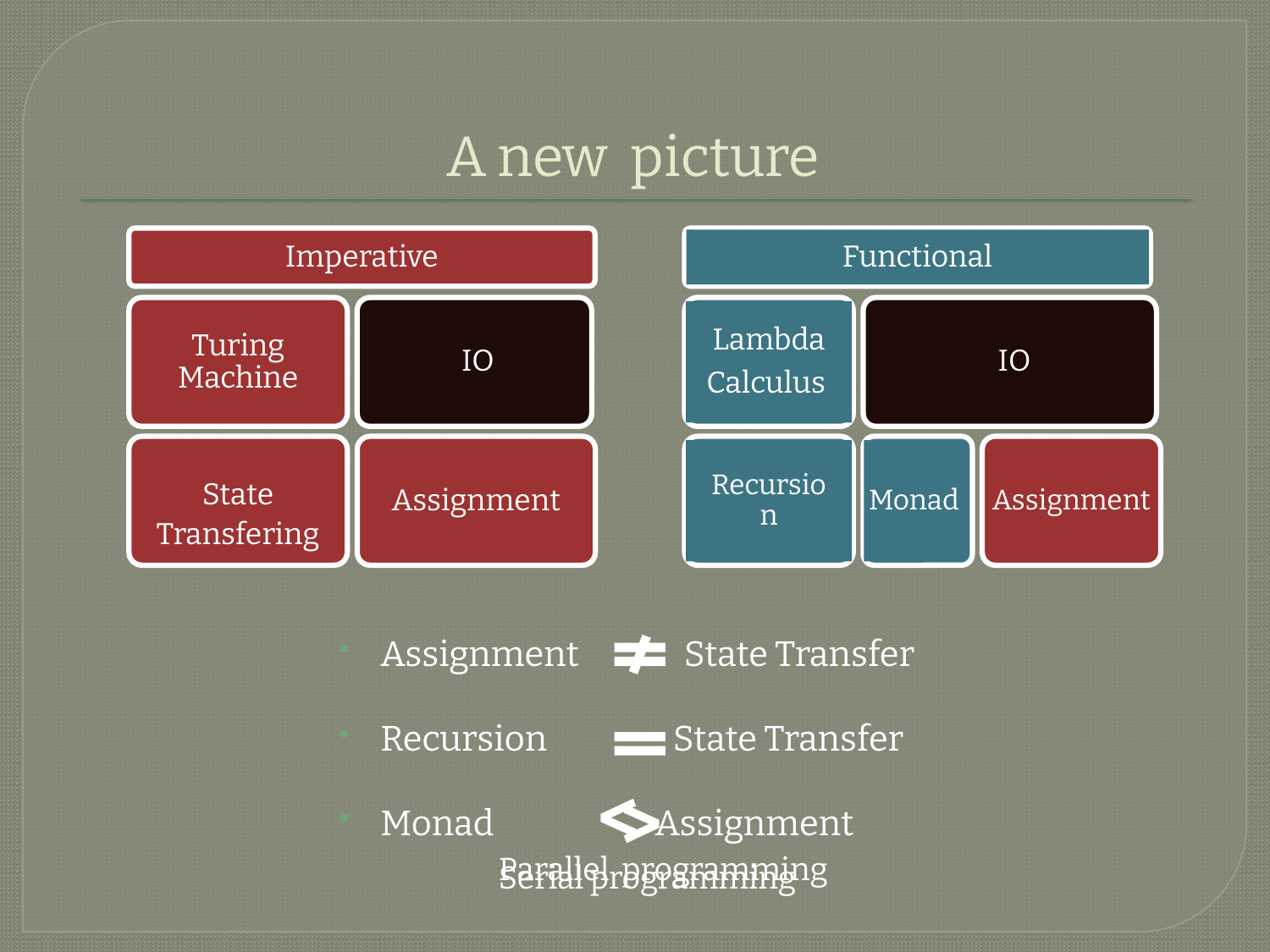

# A new  picture

Functional

Imperative

Lambda
Calculus

IO

Turing Machine

IO

Recursion

Monad

Assignment

State Transfering

Assignment

Assignment               State Transfer

Recursion                  State Transfer

Monad                       Assignment

<
Serial programming
<
Parallel  programming